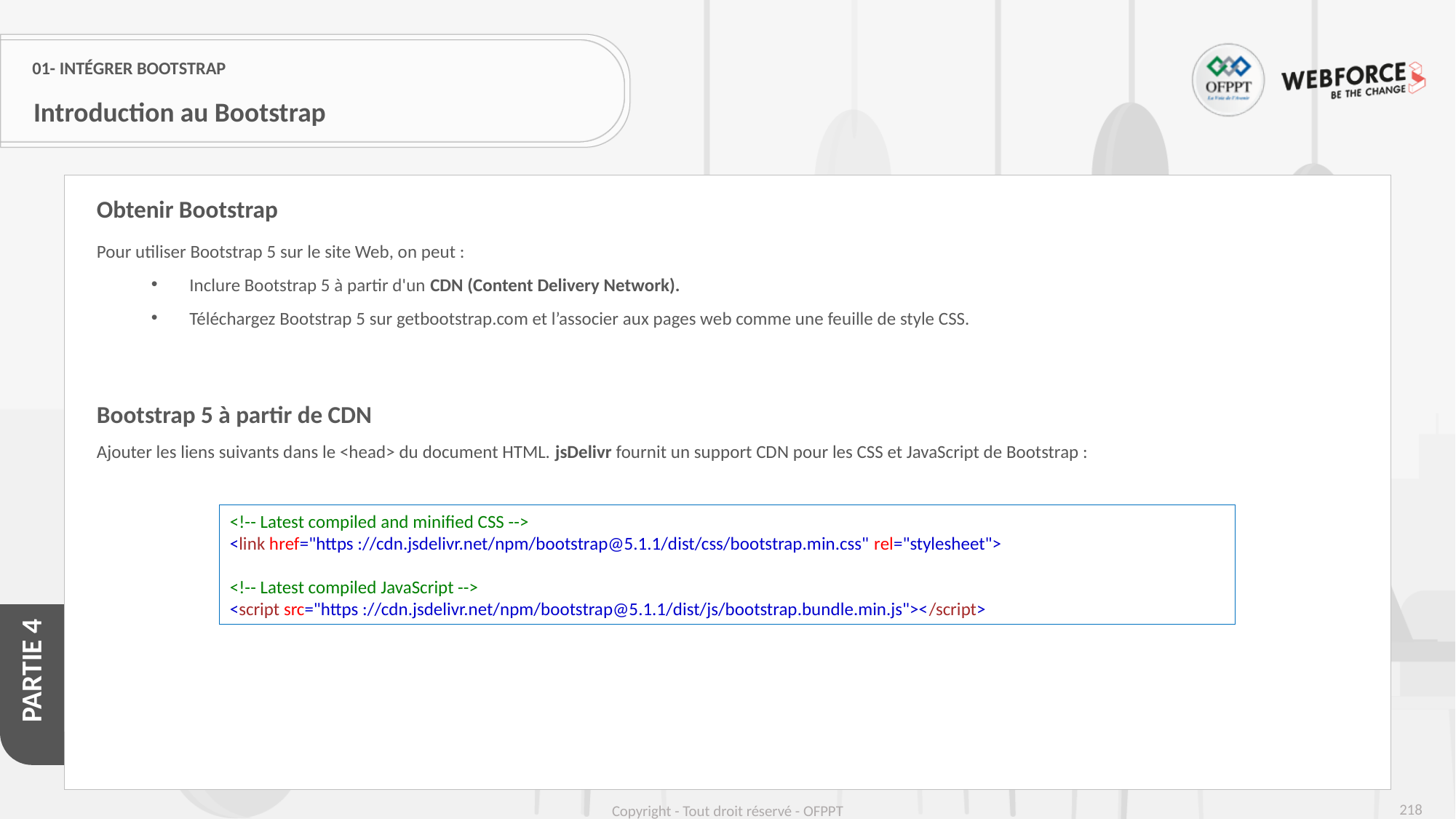

# 01- Intégrer Bootstrap
Introduction au Bootstrap
Obtenir Bootstrap

Pour utiliser Bootstrap 5 sur le site Web, on peut :
 Inclure Bootstrap 5 à partir d'un CDN (Content Delivery Network).
 Téléchargez Bootstrap 5 sur getbootstrap.com et l’associer aux pages web comme une feuille de style CSS.

Bootstrap 5 à partir de CDN
Ajouter les liens suivants dans le <head> du document HTML. jsDelivr fournit un support CDN pour les CSS et JavaScript de Bootstrap :

<!-- Latest compiled and minified CSS -->
<link href="https ://cdn.jsdelivr.net/npm/bootstrap@5.1.1/dist/css/bootstrap.min.css" rel="stylesheet">
<!-- Latest compiled JavaScript -->
<script src="https ://cdn.jsdelivr.net/npm/bootstrap@5.1.1/dist/js/bootstrap.bundle.min.js"></script>